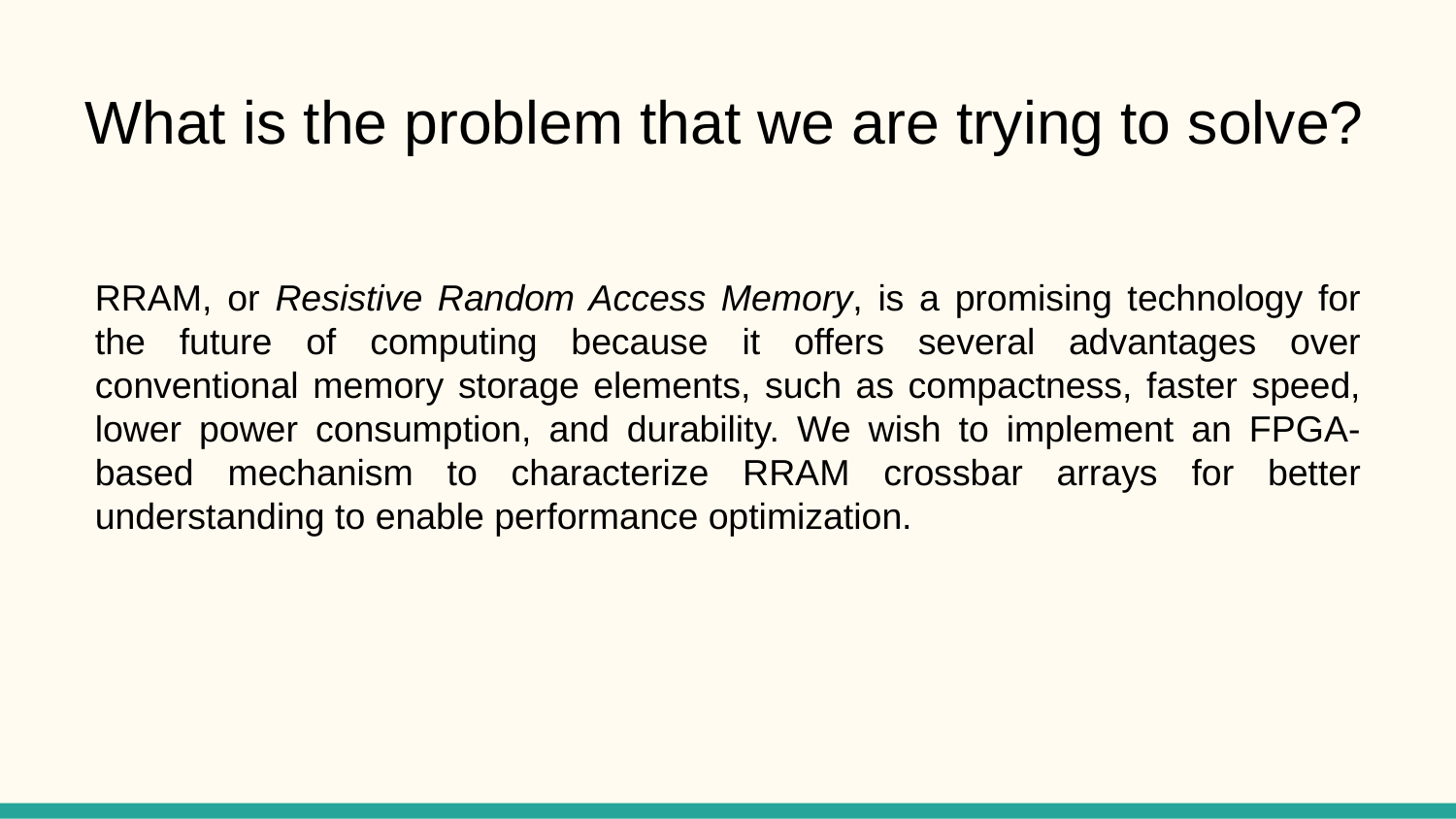

# What is the problem that we are trying to solve?
RRAM, or Resistive Random Access Memory, is a promising technology for the future of computing because it offers several advantages over conventional memory storage elements, such as compactness, faster speed, lower power consumption, and durability. We wish to implement an FPGA-based mechanism to characterize RRAM crossbar arrays for better understanding to enable performance optimization.